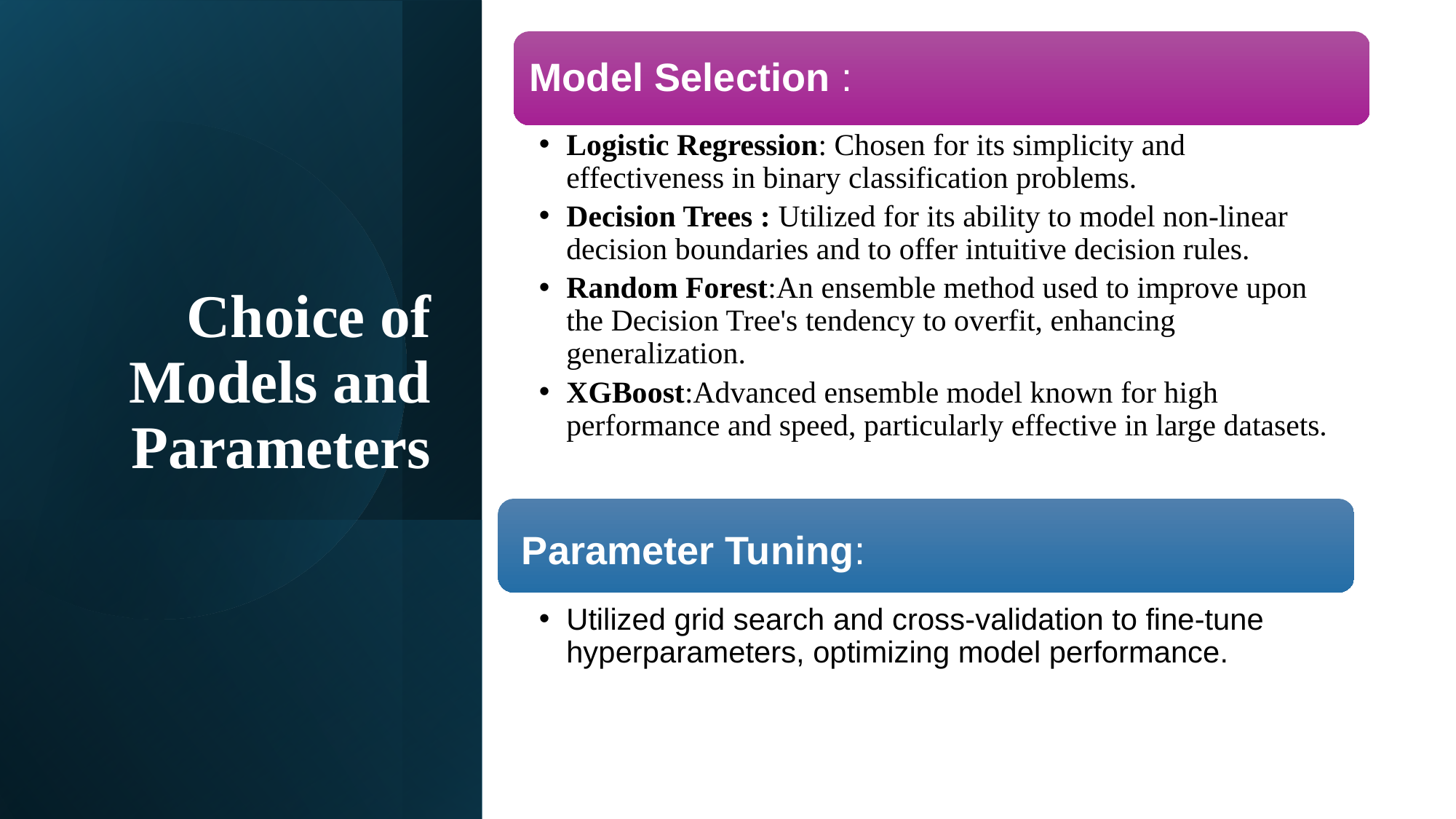

Model Selection :
Logistic Regression: Chosen for its simplicity and effectiveness in binary classification problems.
Decision Trees : Utilized for its ability to model non-linear decision boundaries and to offer intuitive decision rules.
Random Forest:An ensemble method used to improve upon the Decision Tree's tendency to overfit, enhancing generalization.
XGBoost:Advanced ensemble model known for high performance and speed, particularly effective in large datasets.

Parameter Tuning:
Utilized grid search and cross-validation to fine-tune hyperparameters, optimizing model performance.

# Choice of Models and Parameters